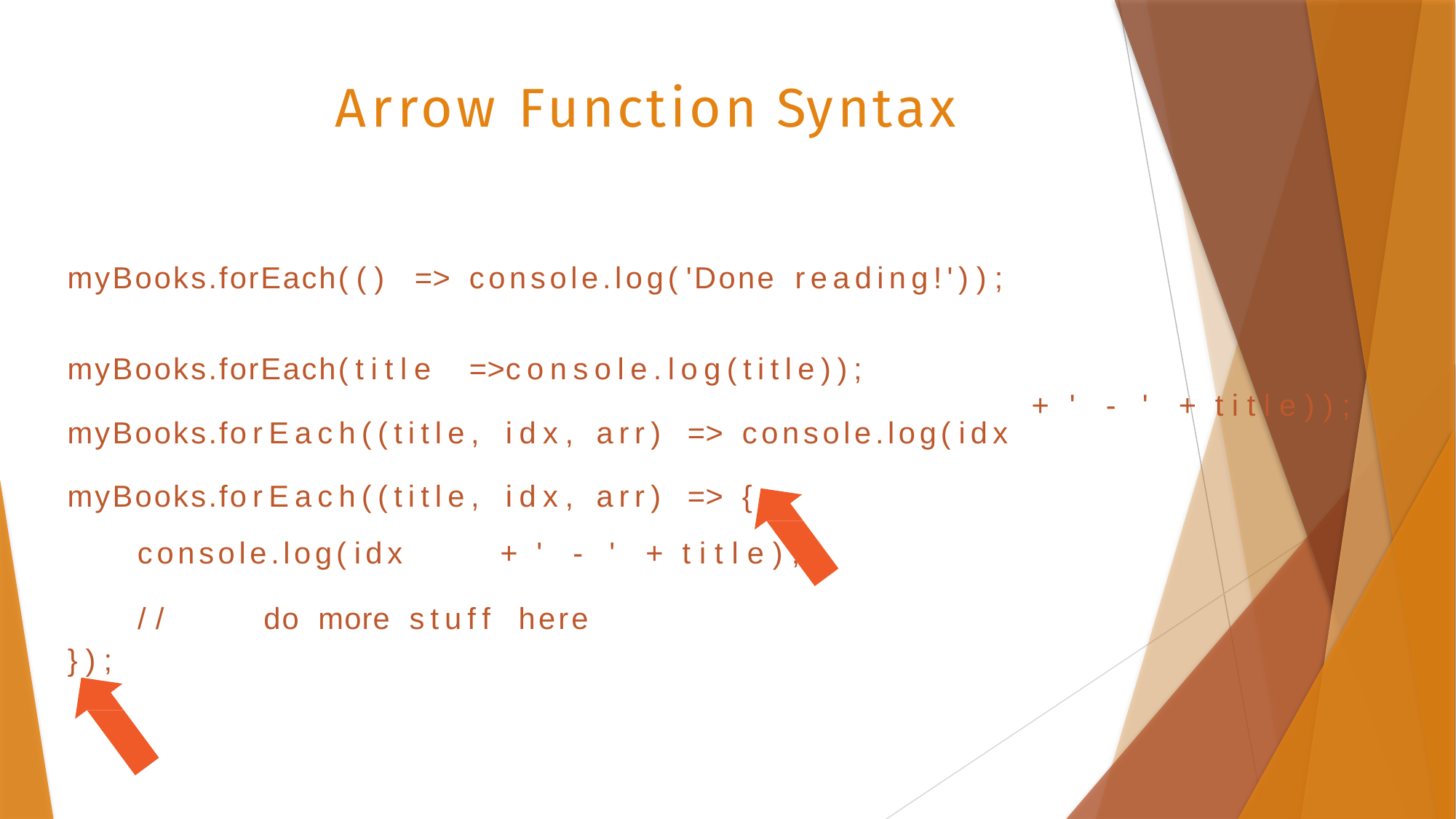

# Arrow Function Syntax
myBooks.forEach(()	=>	console.log('Done
reading!'));
myBooks.forEach(title	=>	console.log(title)); myBooks.forEach((title,	idx,	arr)	=>	console.log(idx myBooks.forEach((title,	idx,	arr)	=>	{
console.log(idx	+	'	-	'	+	title);

//	do	more	stuff	here
+	'	-	'	+	title));

});